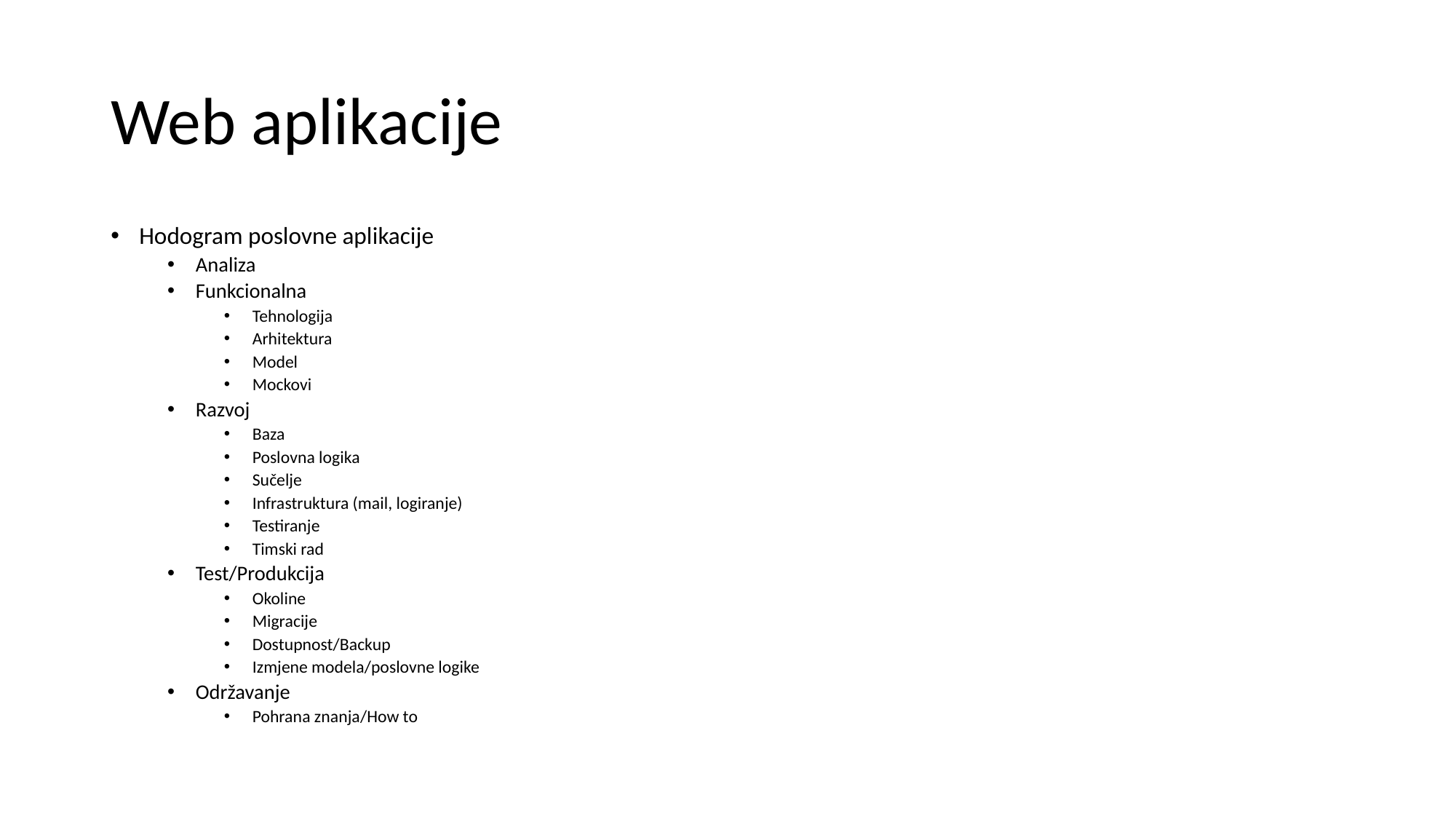

# Web aplikacije
Hodogram poslovne aplikacije
Analiza
Funkcionalna
Tehnologija
Arhitektura
Model
Mockovi
Razvoj
Baza
Poslovna logika
Sučelje
Infrastruktura (mail, logiranje)
Testiranje
Timski rad
Test/Produkcija
Okoline
Migracije
Dostupnost/Backup
Izmjene modela/poslovne logike
Održavanje
Pohrana znanja/How to